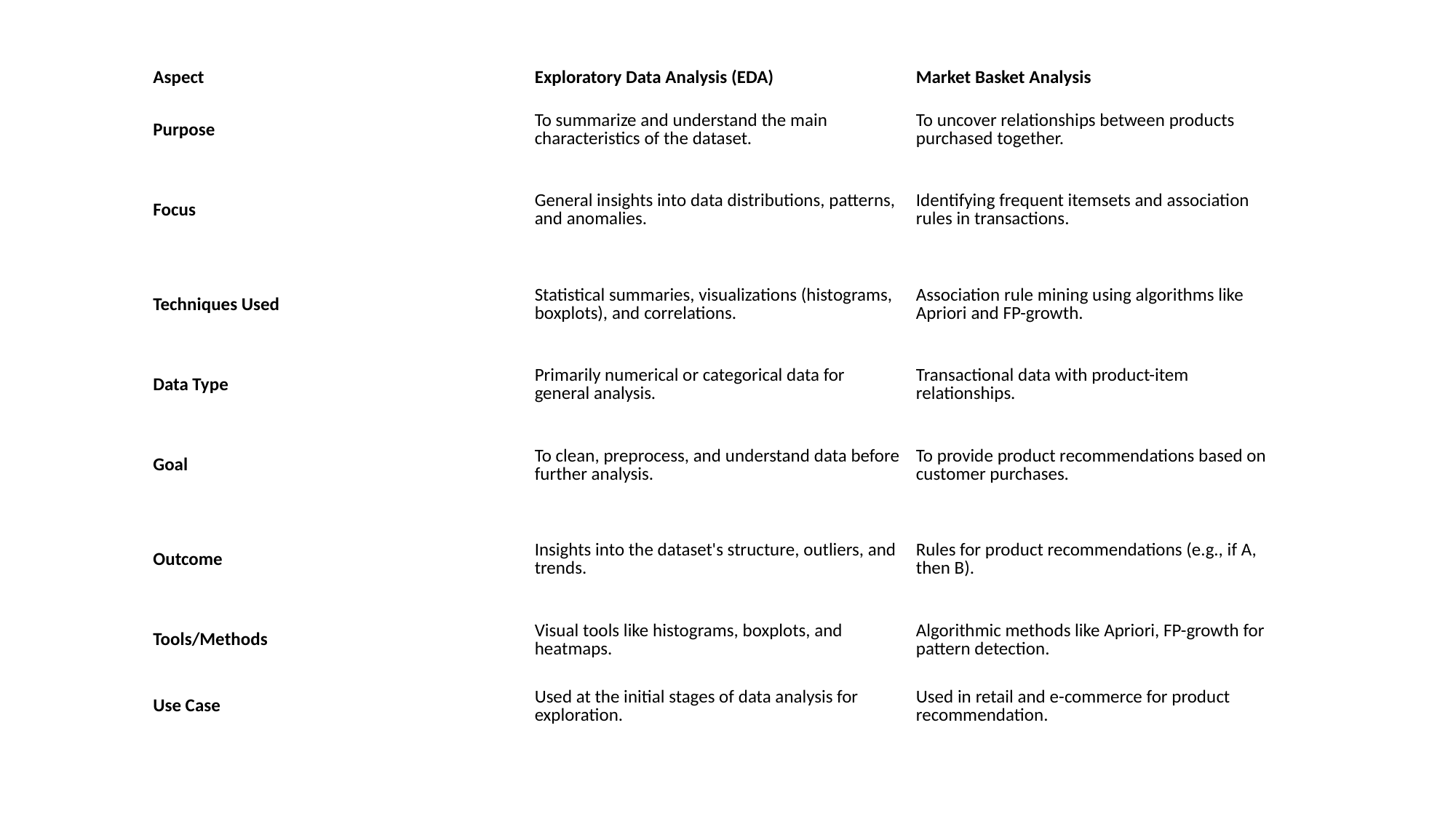

| Aspect | Exploratory Data Analysis (EDA) | Market Basket Analysis |
| --- | --- | --- |
| Purpose | To summarize and understand the main characteristics of the dataset. | To uncover relationships between products purchased together. |
| Focus | General insights into data distributions, patterns, and anomalies. | Identifying frequent itemsets and association rules in transactions. |
| Techniques Used | Statistical summaries, visualizations (histograms, boxplots), and correlations. | Association rule mining using algorithms like Apriori and FP-growth. |
| Data Type | Primarily numerical or categorical data for general analysis. | Transactional data with product-item relationships. |
| Goal | To clean, preprocess, and understand data before further analysis. | To provide product recommendations based on customer purchases. |
| Outcome | Insights into the dataset's structure, outliers, and trends. | Rules for product recommendations (e.g., if A, then B). |
| Tools/Methods | Visual tools like histograms, boxplots, and heatmaps. | Algorithmic methods like Apriori, FP-growth for pattern detection. |
| Use Case | Used at the initial stages of data analysis for exploration. | Used in retail and e-commerce for product recommendation. |